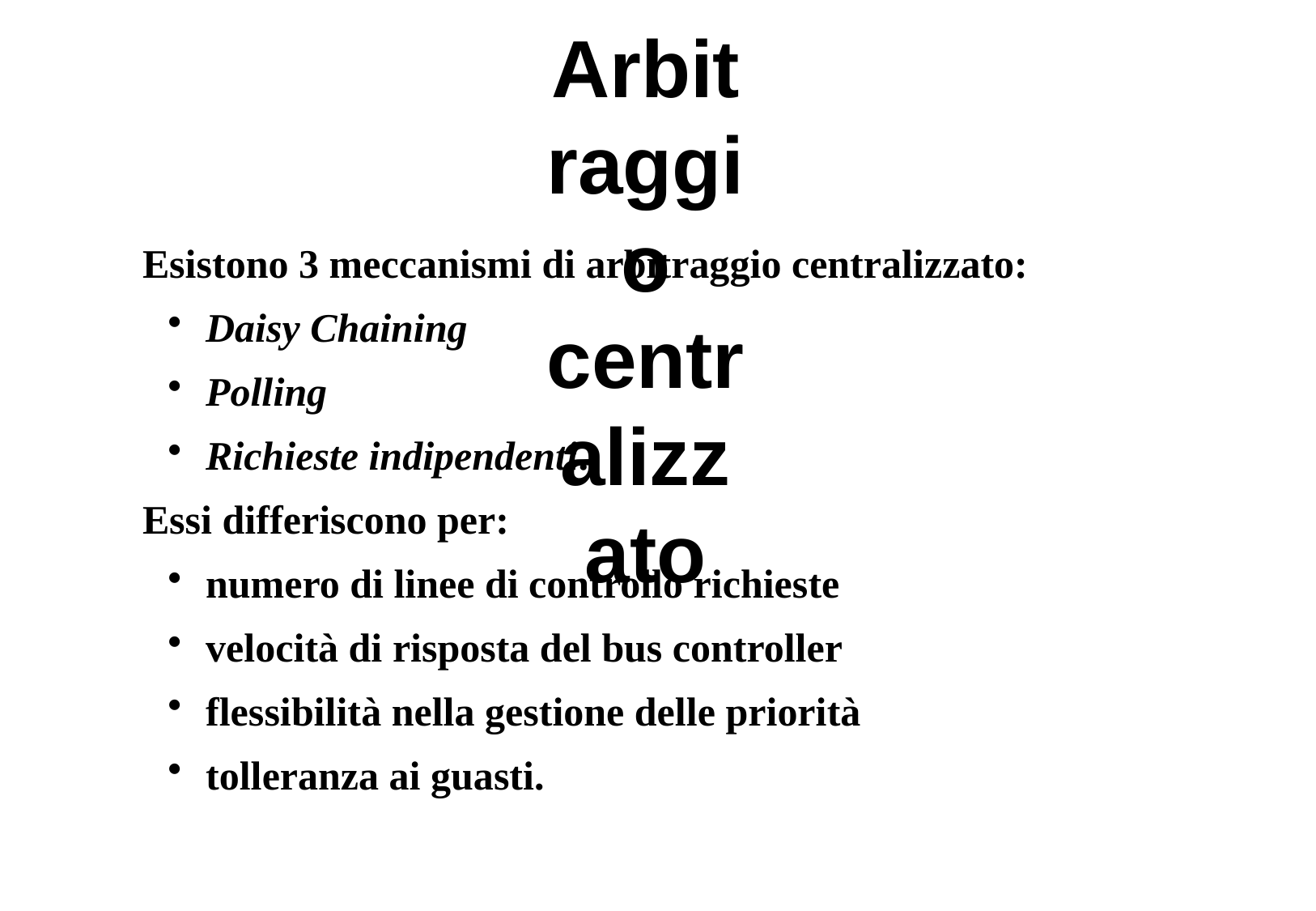

# Arbitraggio centralizzato
Esistono 3 meccanismi di arbitraggio centralizzato:
Daisy Chaining
Polling
Richieste indipendenti.
Essi differiscono per:
numero di linee di controllo richieste
velocità di risposta del bus controller
flessibilità nella gestione delle priorità
tolleranza ai guasti.